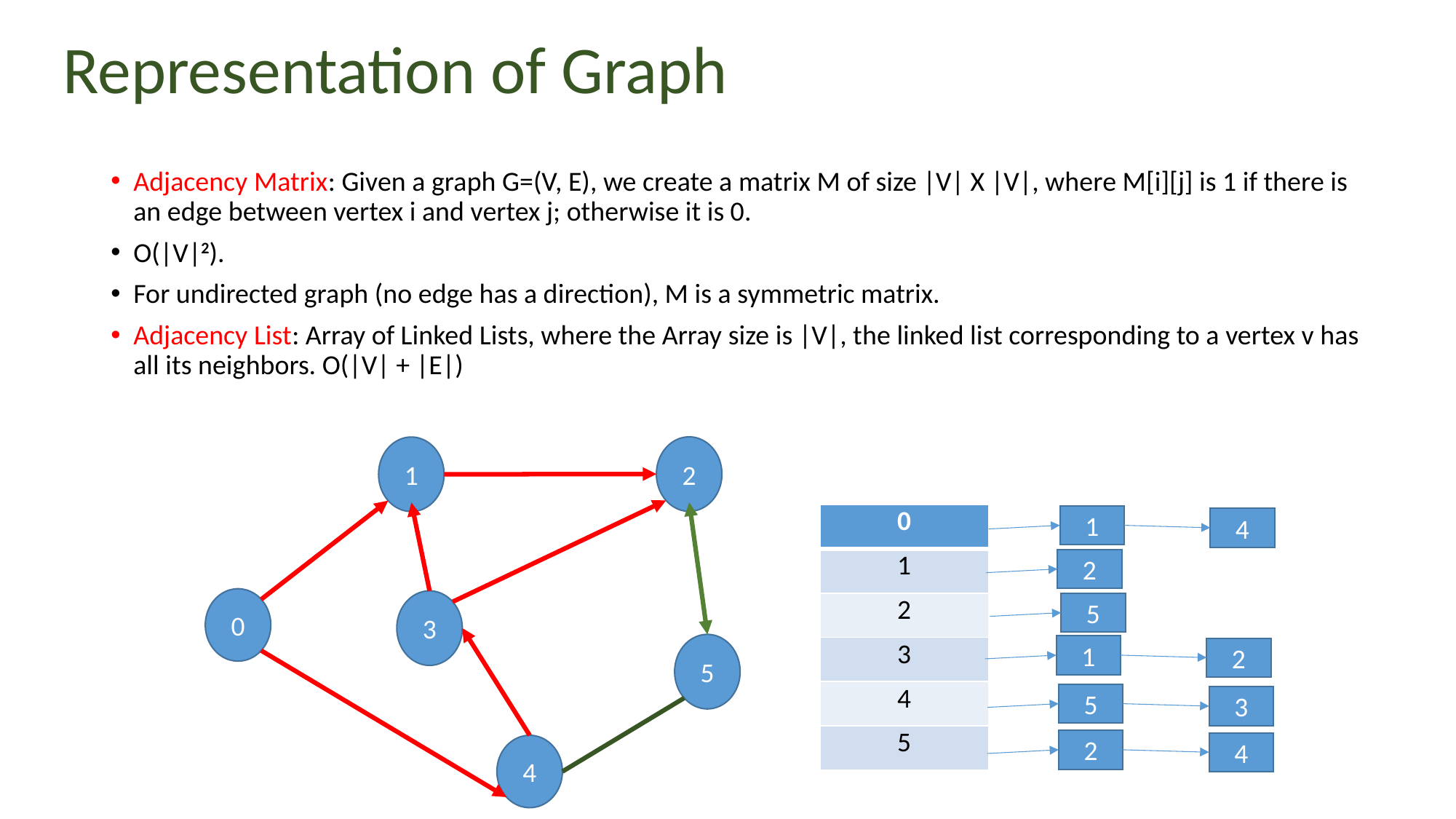

# Representation of Graph
Adjacency Matrix: Given a graph G=(V, E), we create a matrix M of size |V| X |V|, where M[i][j] is 1 if there is an edge between vertex i and vertex j; otherwise it is 0.
O(|V|2).
For undirected graph (no edge has a direction), M is a symmetric matrix.
Adjacency List: Array of Linked Lists, where the Array size is |V|, the linked list corresponding to a vertex v has all its neighbors. O(|V| + |E|)
2
1
| 0 |
| --- |
| 1 |
| 2 |
| 3 |
| 4 |
| 5 |
1
4
2
0
3
5
5
1
2
5
3
2
4
4